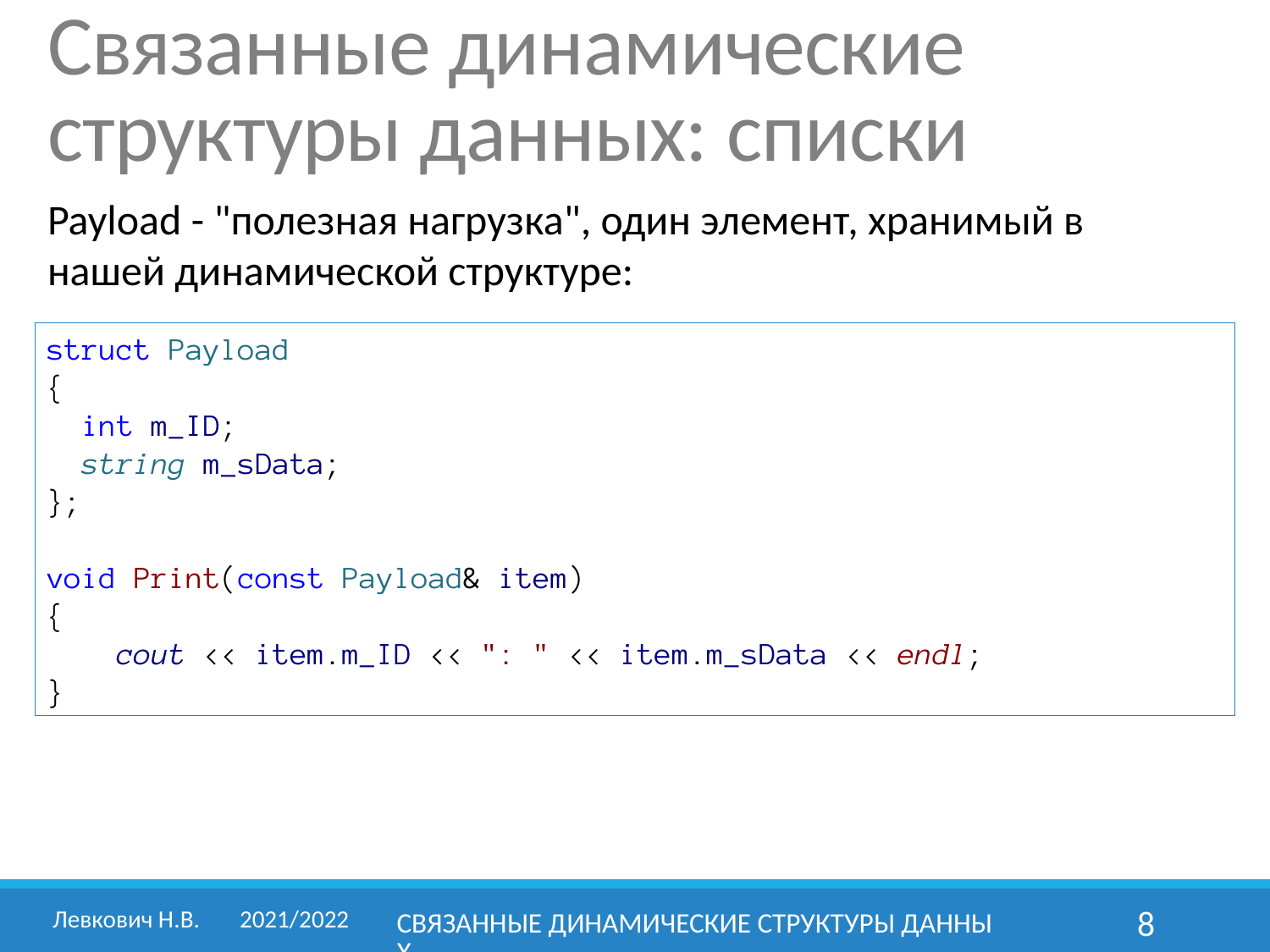

Связанные динамические структуры данных: списки
Payload - "полезная нагрузка", один элемент, хранимый в нашей динамической структуре:
struct Payload
{
  int m_ID;
  string m_sData;
};

void Print(const Payload& item)
{
    cout << item.m_ID << ": " << item.m_sData << endl;
}
Левкович Н.В. 	2021/2022
Связанные динамические структуры данных
8